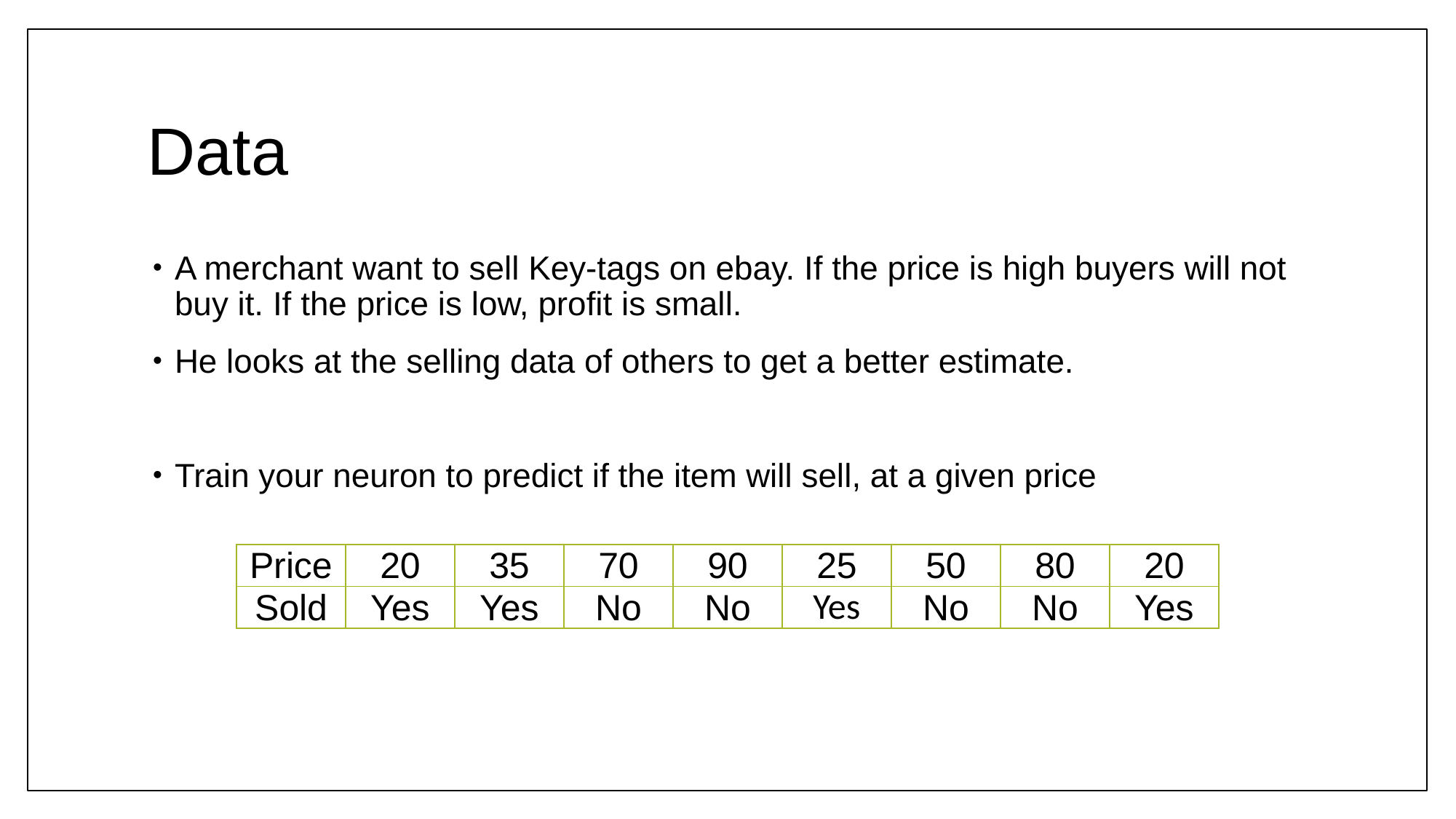

# Data
A merchant want to sell Key-tags on ebay. If the price is high buyers will not buy it. If the price is low, profit is small.
He looks at the selling data of others to get a better estimate.

Train your neuron to predict if the item will sell, at a given price

| Price | 20 | 35 | 70 | 90 | 25 | 50 | 80 | 20 |
| --- | --- | --- | --- | --- | --- | --- | --- | --- |
| Sold | Yes | Yes | No | No | Yes | No | No | Yes |